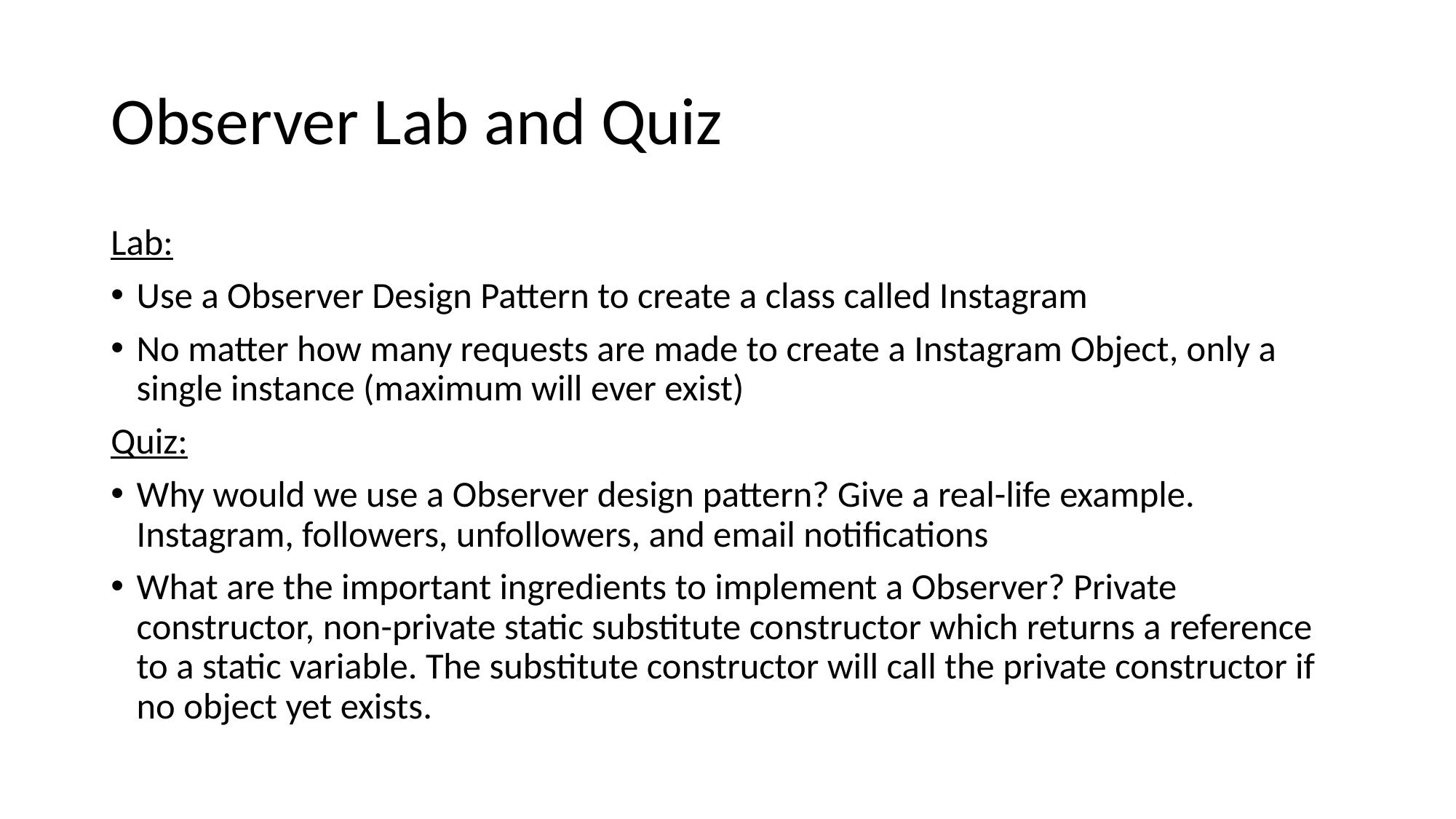

# Observer Lab and Quiz
Lab:
Use a Observer Design Pattern to create a class called Instagram
No matter how many requests are made to create a Instagram Object, only a single instance (maximum will ever exist)
Quiz:
Why would we use a Observer design pattern? Give a real-life example. Instagram, followers, unfollowers, and email notifications
What are the important ingredients to implement a Observer? Private constructor, non-private static substitute constructor which returns a reference to a static variable. The substitute constructor will call the private constructor if no object yet exists.